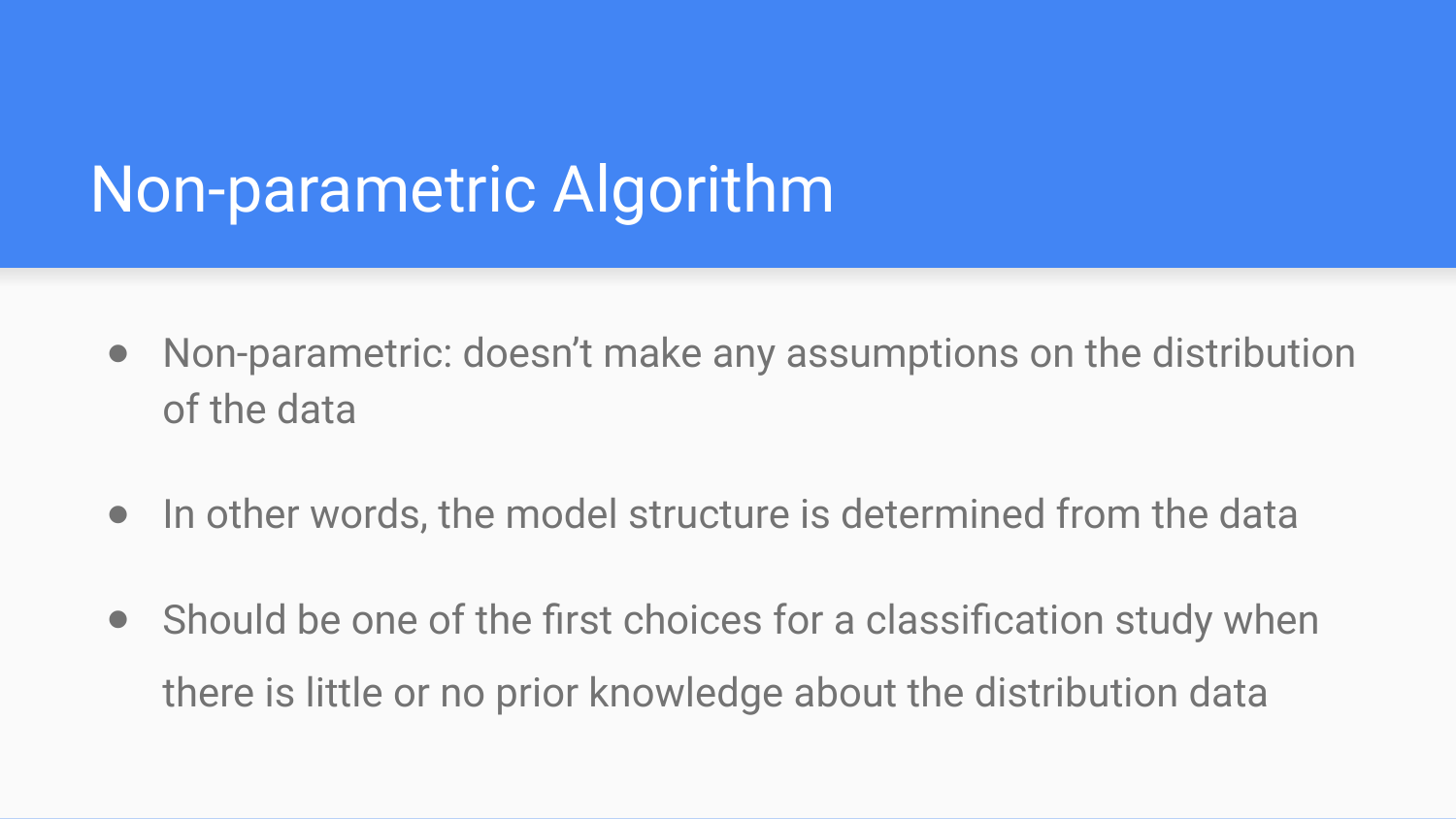

# Non-parametric Algorithm
Non-parametric: doesn’t make any assumptions on the distribution of the data
In other words, the model structure is determined from the data
Should be one of the first choices for a classification study when there is little or no prior knowledge about the distribution data